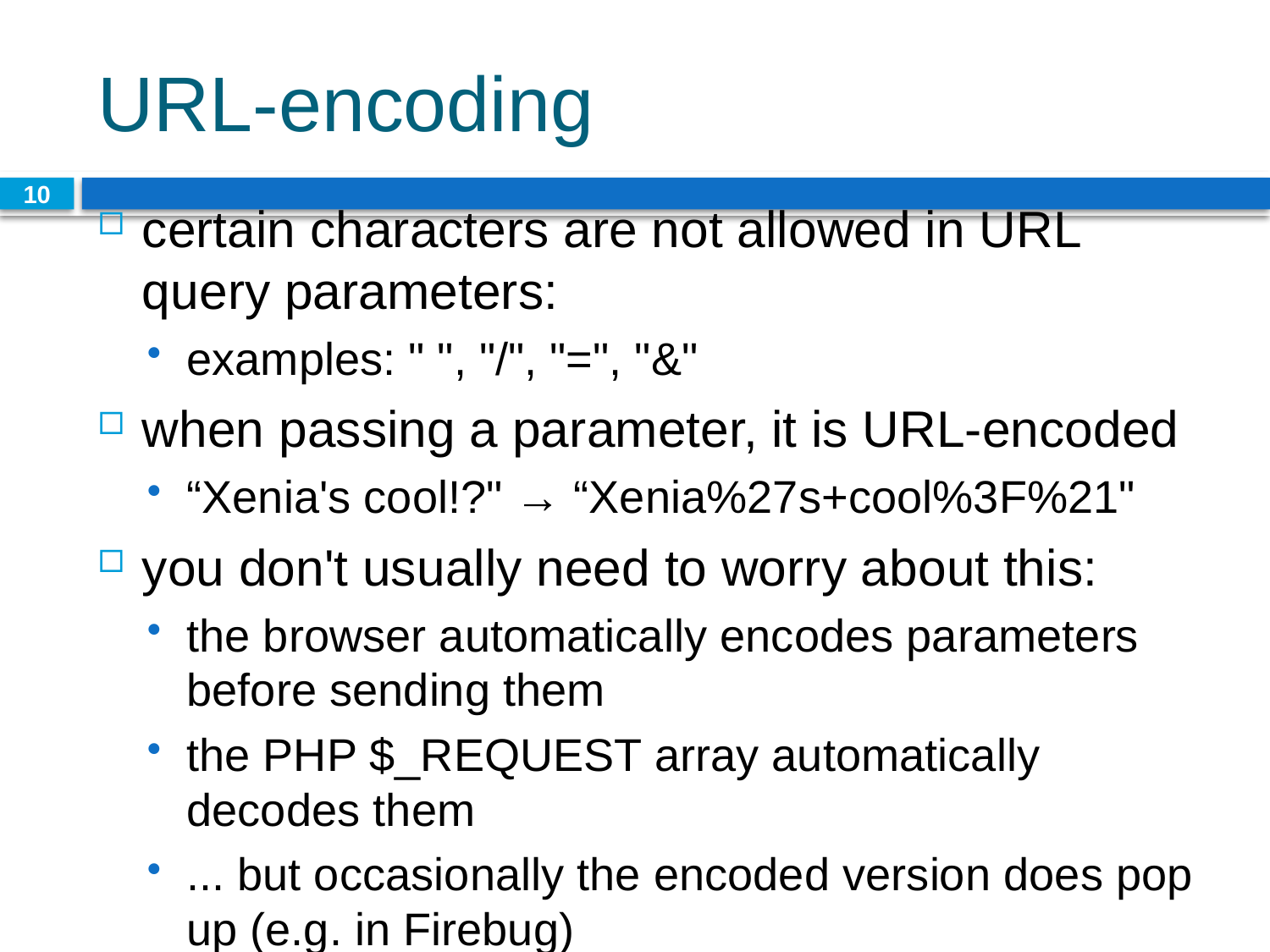

# URL-encoding
10
certain characters are not allowed in URL query parameters:
examples: " ", "/", "=", "&"
when passing a parameter, it is URL-encoded
“Xenia's cool!?" → “Xenia%27s+cool%3F%21"
you don't usually need to worry about this:
the browser automatically encodes parameters before sending them
the PHP $_REQUEST array automatically decodes them
... but occasionally the encoded version does pop up (e.g. in Firebug)